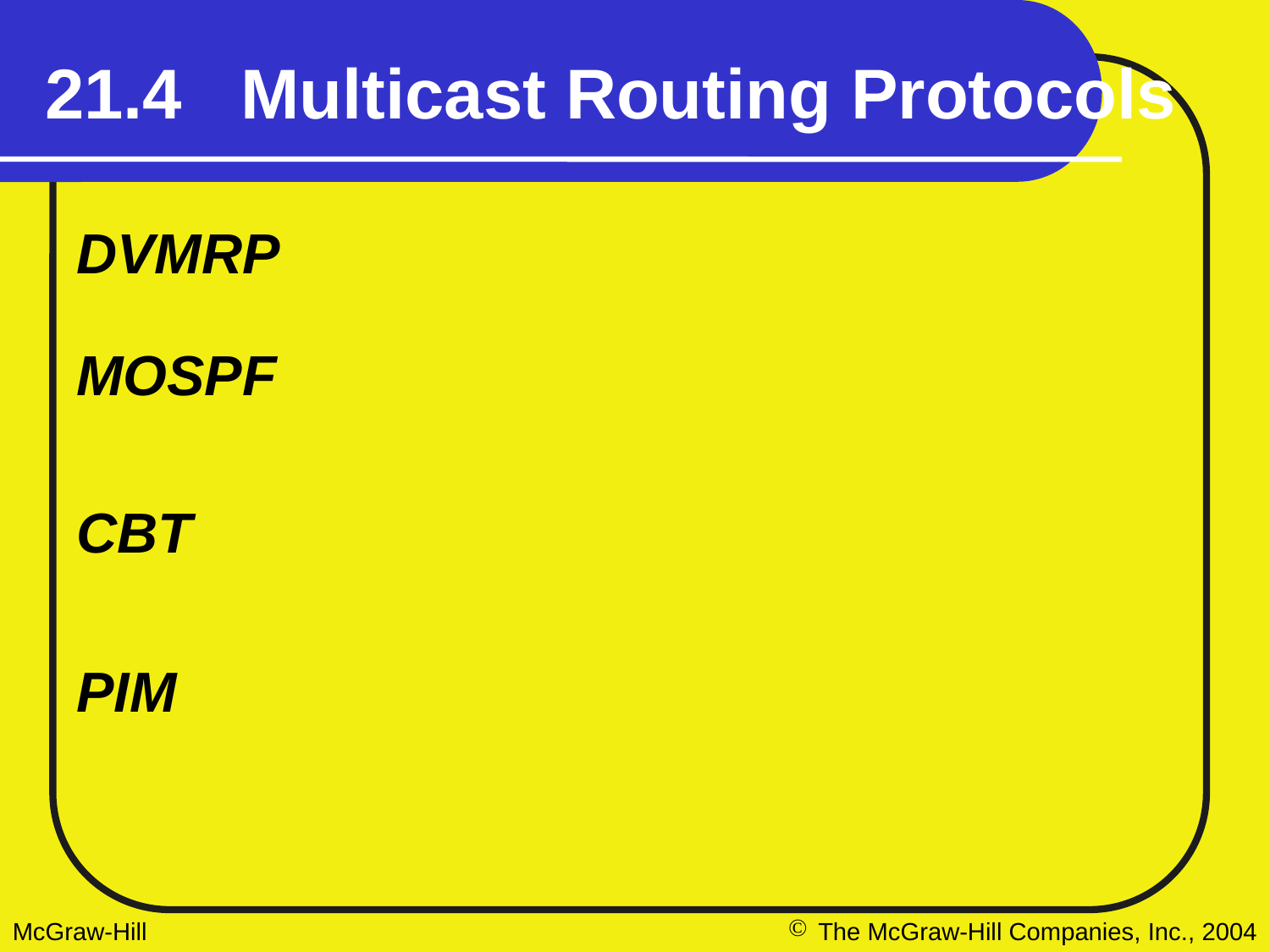

21.4   Multicast Routing Protocols
DVMRP
MOSPF
CBT
PIM